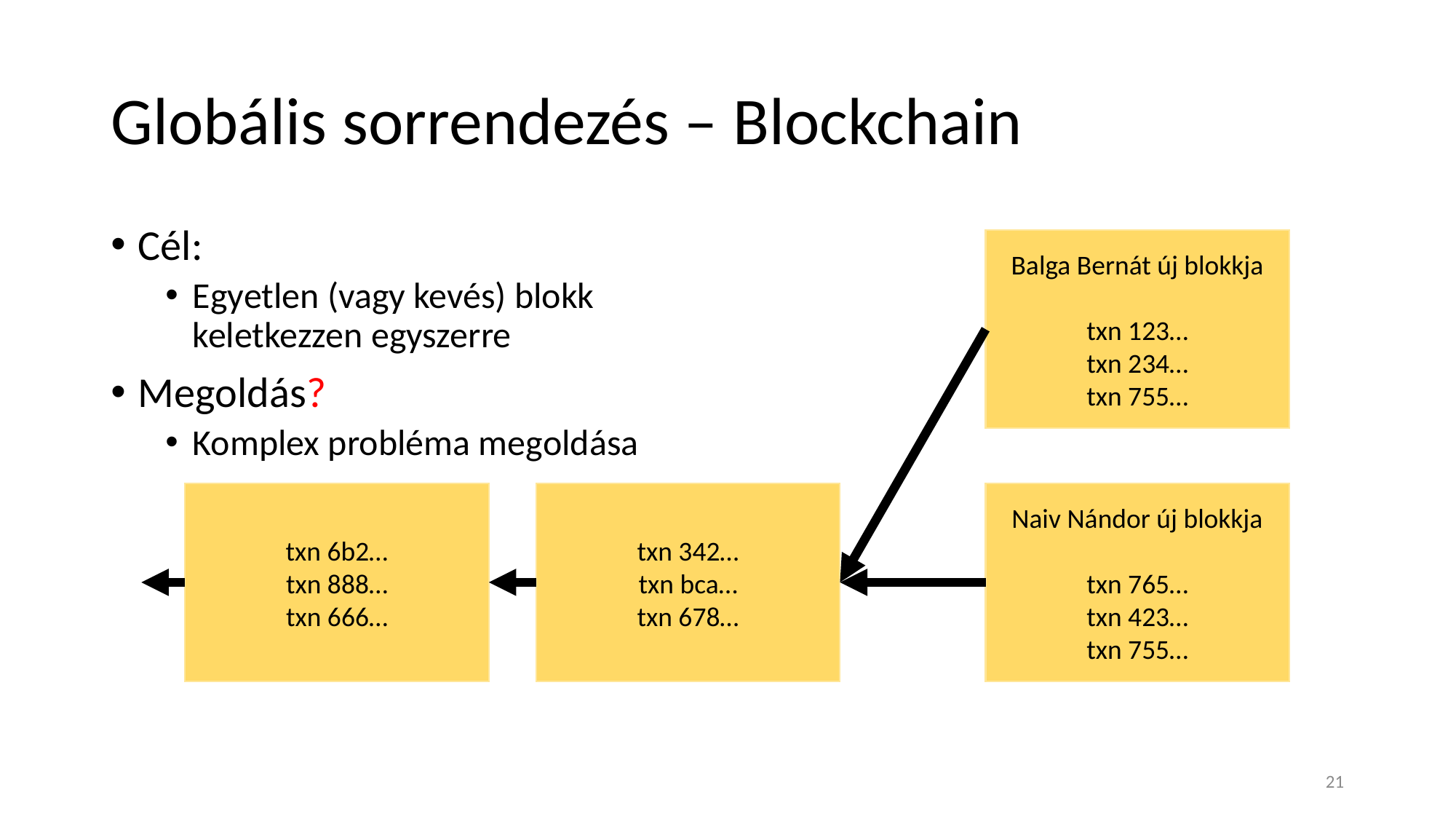

# Globális sorrendezés – Blockchain
Cél:
Egyetlen (vagy kevés) blokk keletkezzen egyszerre
Megoldás?
Komplex probléma megoldása

Balga Bernát új blokkja

txn 123…
txn 234…
txn 755…
txn 6b2…
txn 888…
txn 666…
txn 342…
txn bca…
txn 678…
Naiv Nándor új blokkja

txn 765…
txn 423…
txn 755…
21